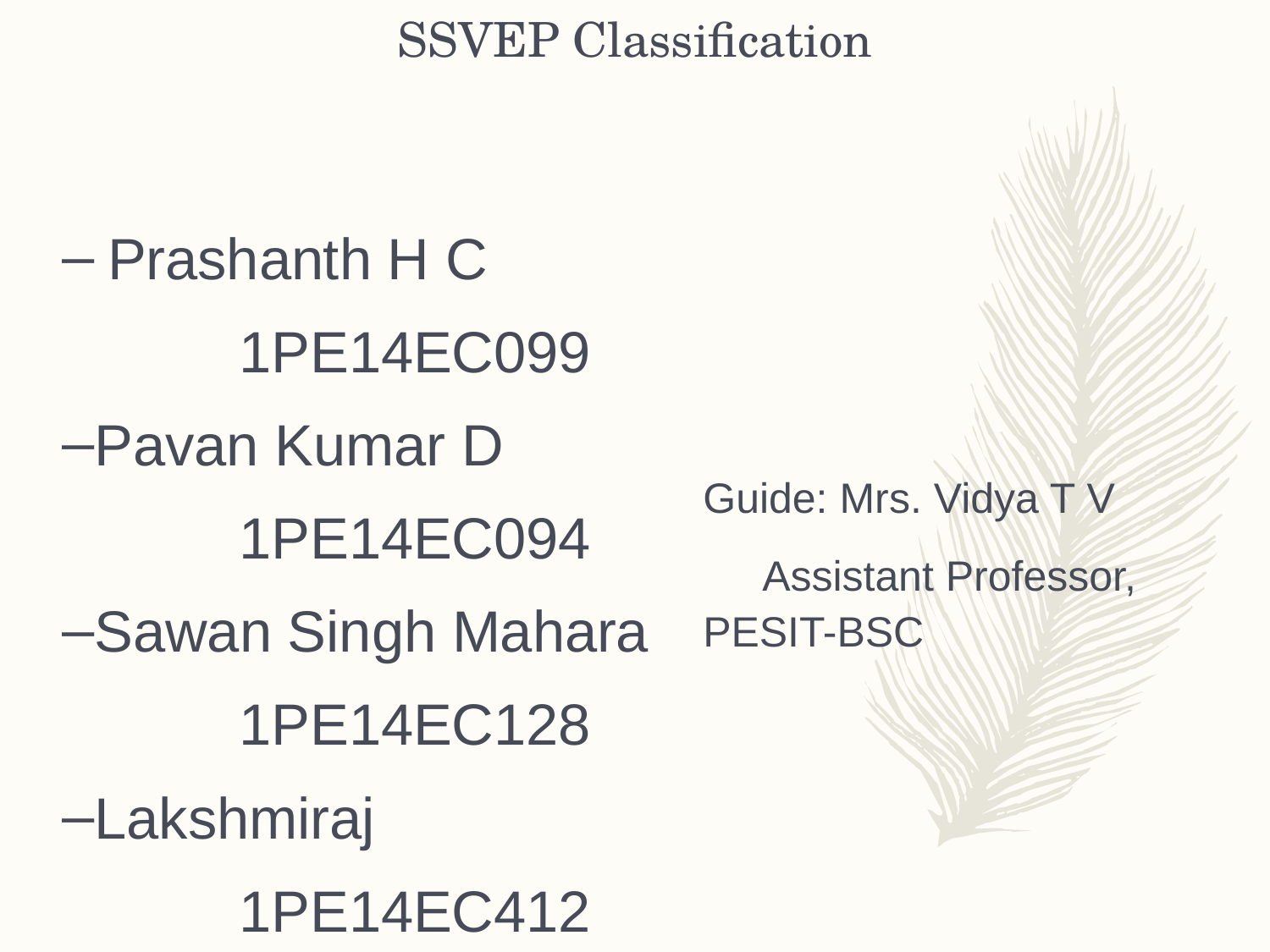

# SSVEP Classification

 Prashanth H C
           1PE14EC099
Pavan Kumar D
           1PE14EC094
Sawan Singh Mahara
           1PE14EC128
Lakshmiraj
           1PE14EC412

Guide: Mrs. Vidya T V
     Assistant Professor, PESIT-BSC